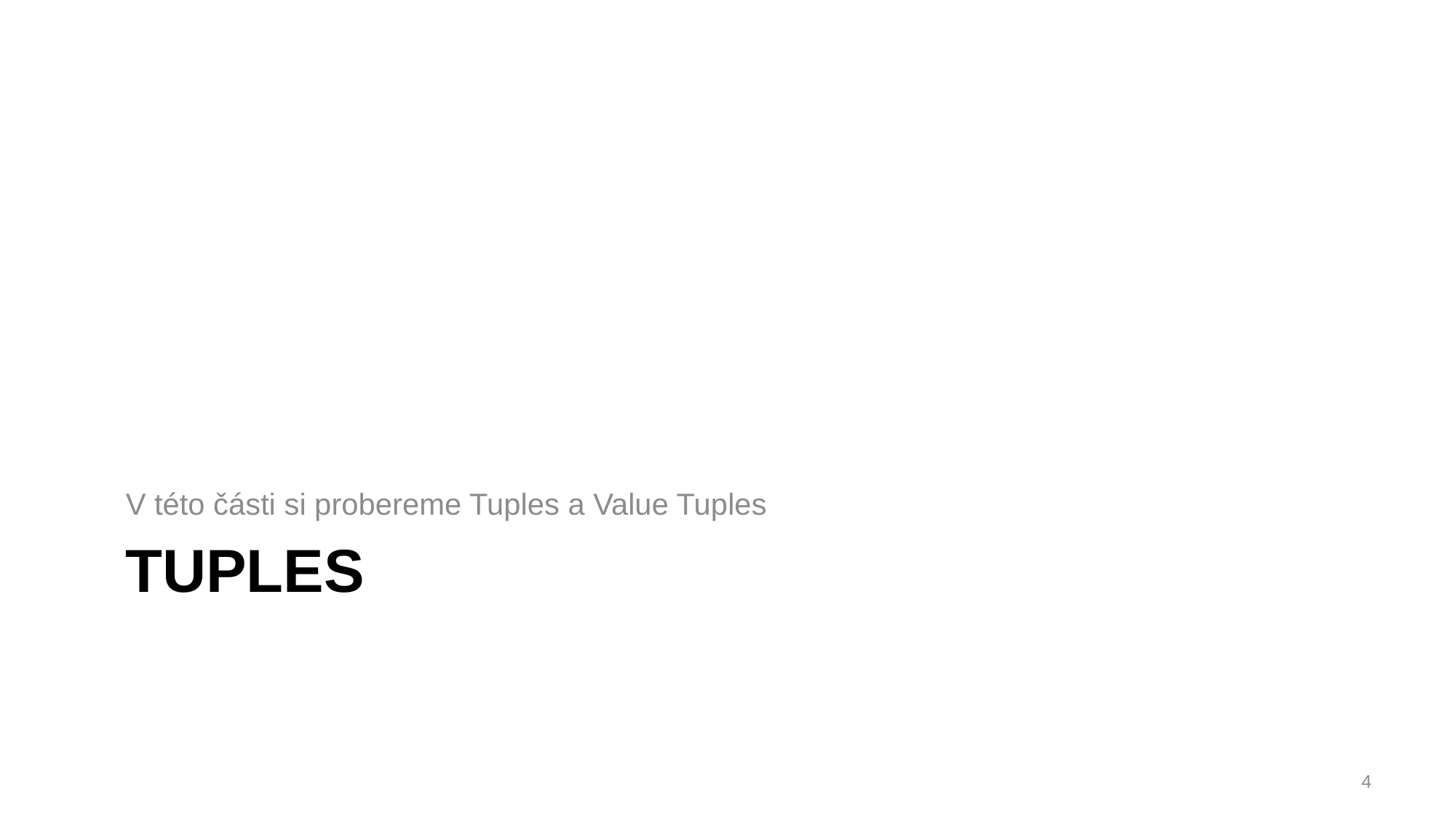

V této části si probereme Tuples a Value Tuples
# Tuples
4